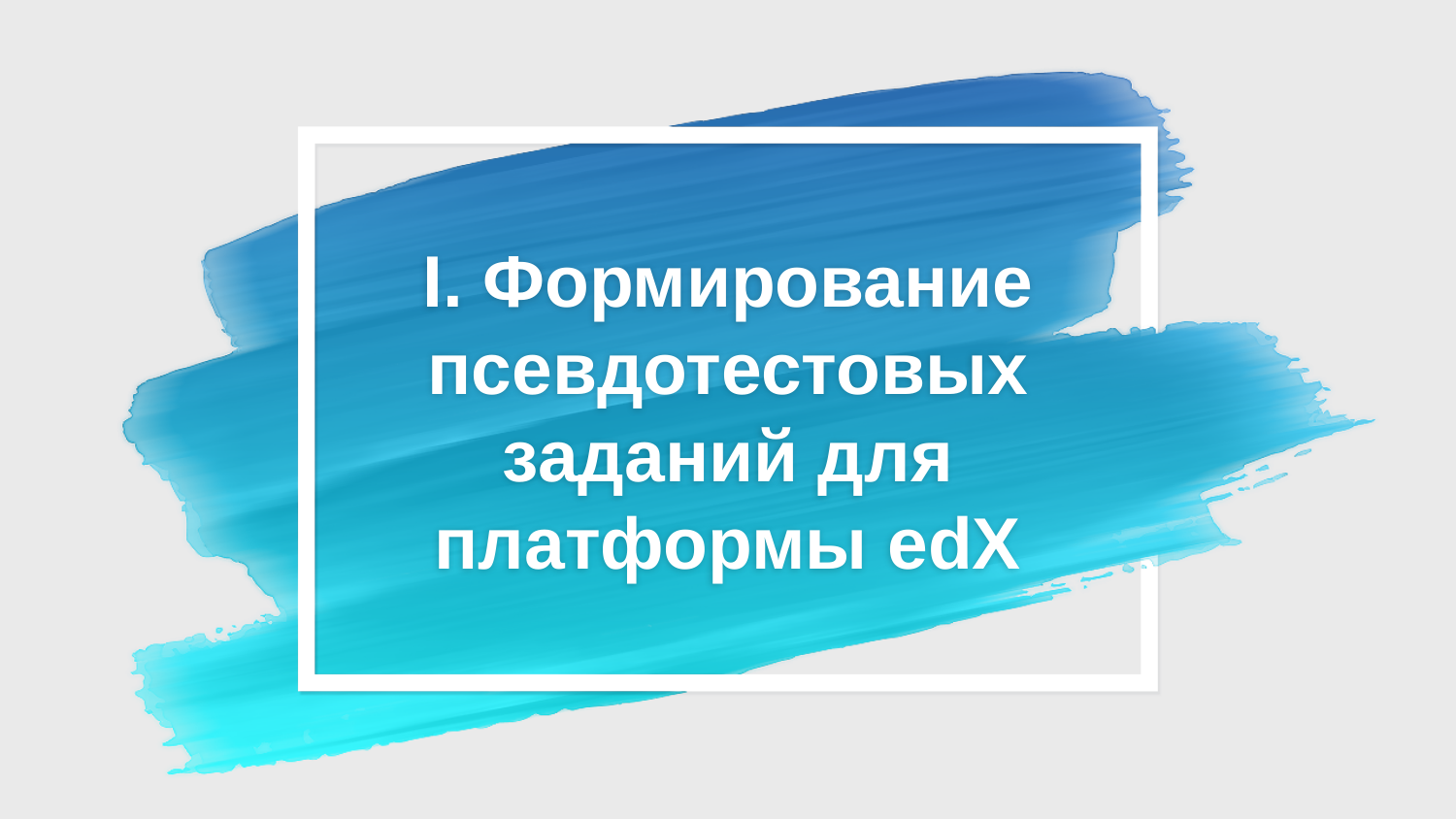

# I. Формирование псевдотестовых заданий для платформы edX